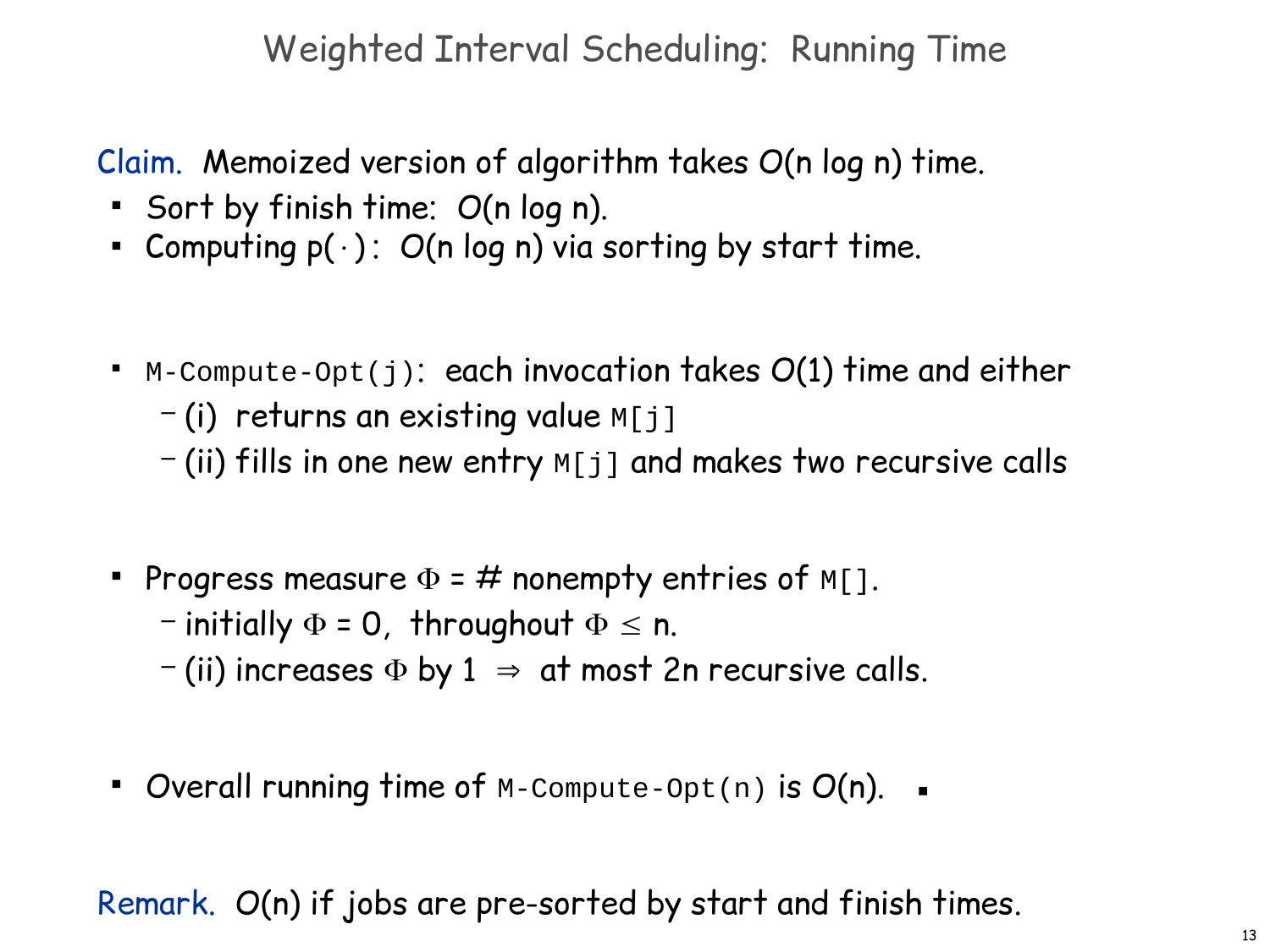

# Weighted Interval Scheduling:  Running Time
Claim.  Memoized version of algorithm takes O(n log n) time.
Sort by finish time:  O(n log n).
Computing p(⋅) :  O(n log n) via sorting by start time.

M-Compute-Opt(j):  each invocation takes O(1) time and either
(i)  returns an existing value M[j]
(ii) fills in one new entry M[j] and makes two recursive calls

Progress measure Φ = # nonempty entries of M[].
initially Φ = 0,  throughout Φ ≤ n.
(ii) increases Φ by 1  ⇒  at most 2n recursive calls.

Overall running time of M-Compute-Opt(n) is O(n).   ▪

Remark.  O(n) if jobs are pre-sorted by start and finish times.
13